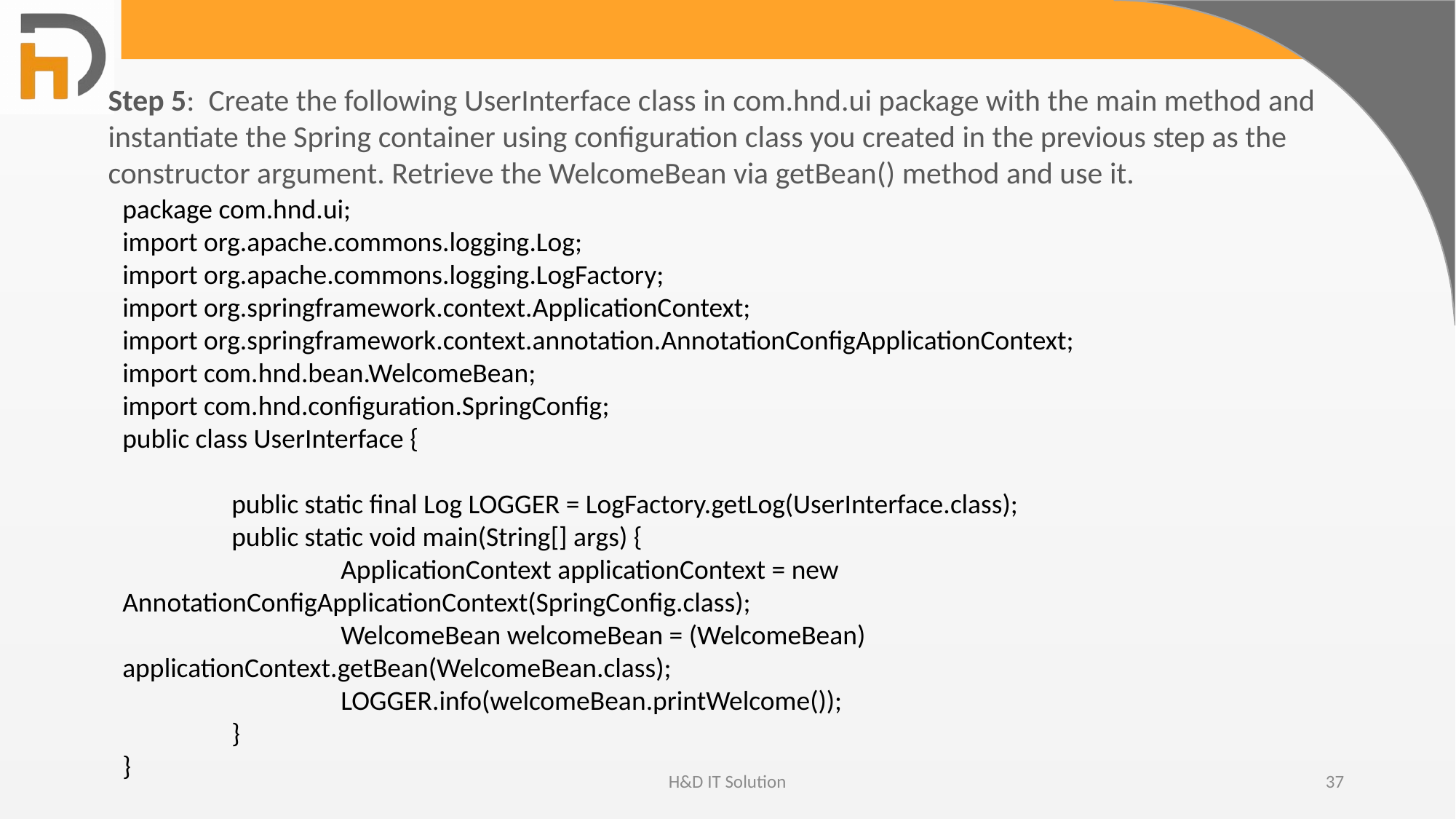

Step 5:  Create the following UserInterface class in com.hnd.ui package with the main method and instantiate the Spring container using configuration class you created in the previous step as the constructor argument. Retrieve the WelcomeBean via getBean() method and use it.
package com.hnd.ui;
import org.apache.commons.logging.Log;
import org.apache.commons.logging.LogFactory;
import org.springframework.context.ApplicationContext;
import org.springframework.context.annotation.AnnotationConfigApplicationContext;
import com.hnd.bean.WelcomeBean;
import com.hnd.configuration.SpringConfig;
public class UserInterface {

	public static final Log LOGGER = LogFactory.getLog(UserInterface.class);
	public static void main(String[] args) {
		ApplicationContext applicationContext = new AnnotationConfigApplicationContext(SpringConfig.class);
		WelcomeBean welcomeBean = (WelcomeBean) applicationContext.getBean(WelcomeBean.class);
		LOGGER.info(welcomeBean.printWelcome());
	}
}
H&D IT Solution
37